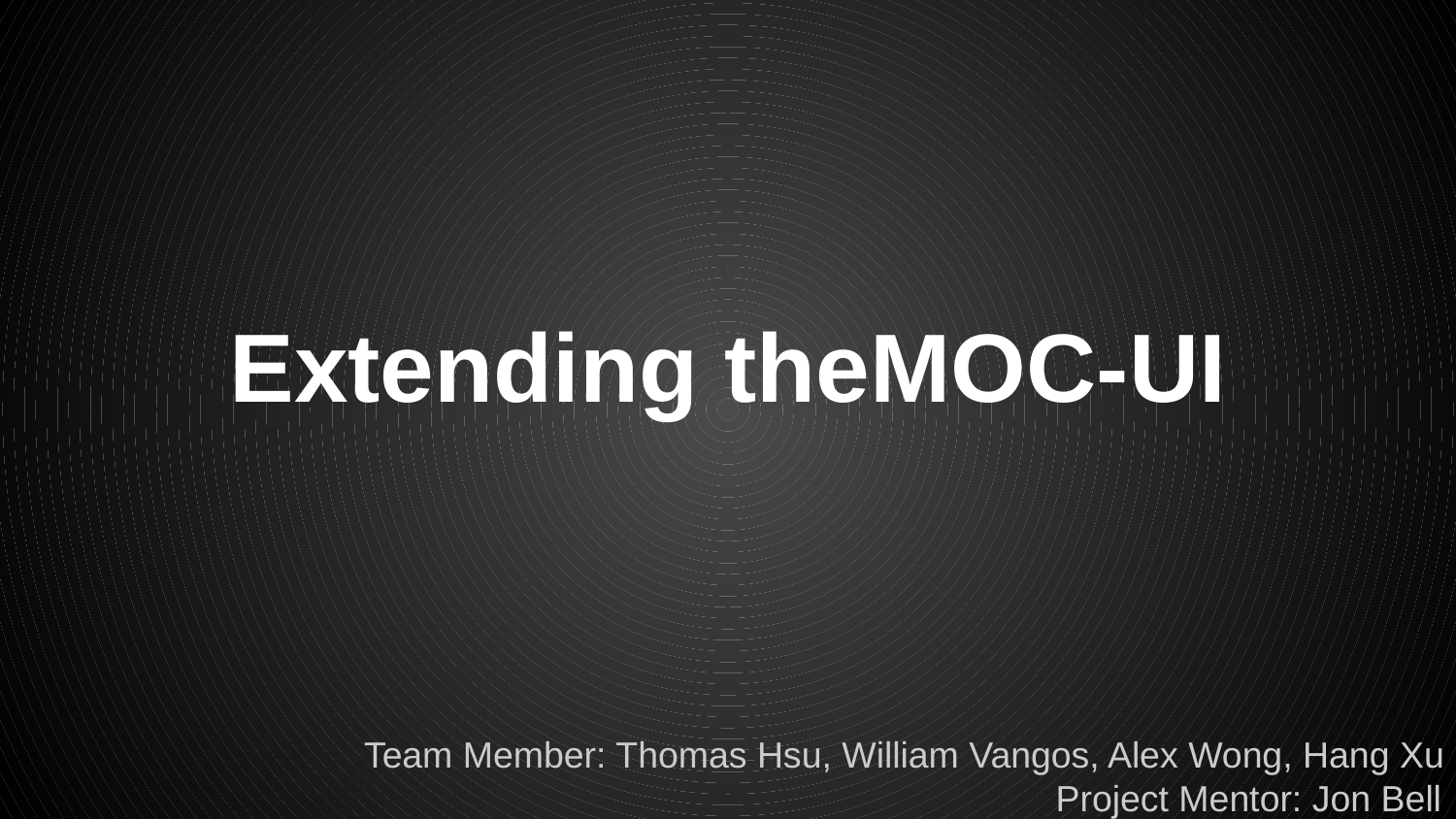

# Extending theMOC-UI
Team Member: Thomas Hsu, William Vangos, Alex Wong, Hang Xu
                                                 Project Mentor: Jon Bell